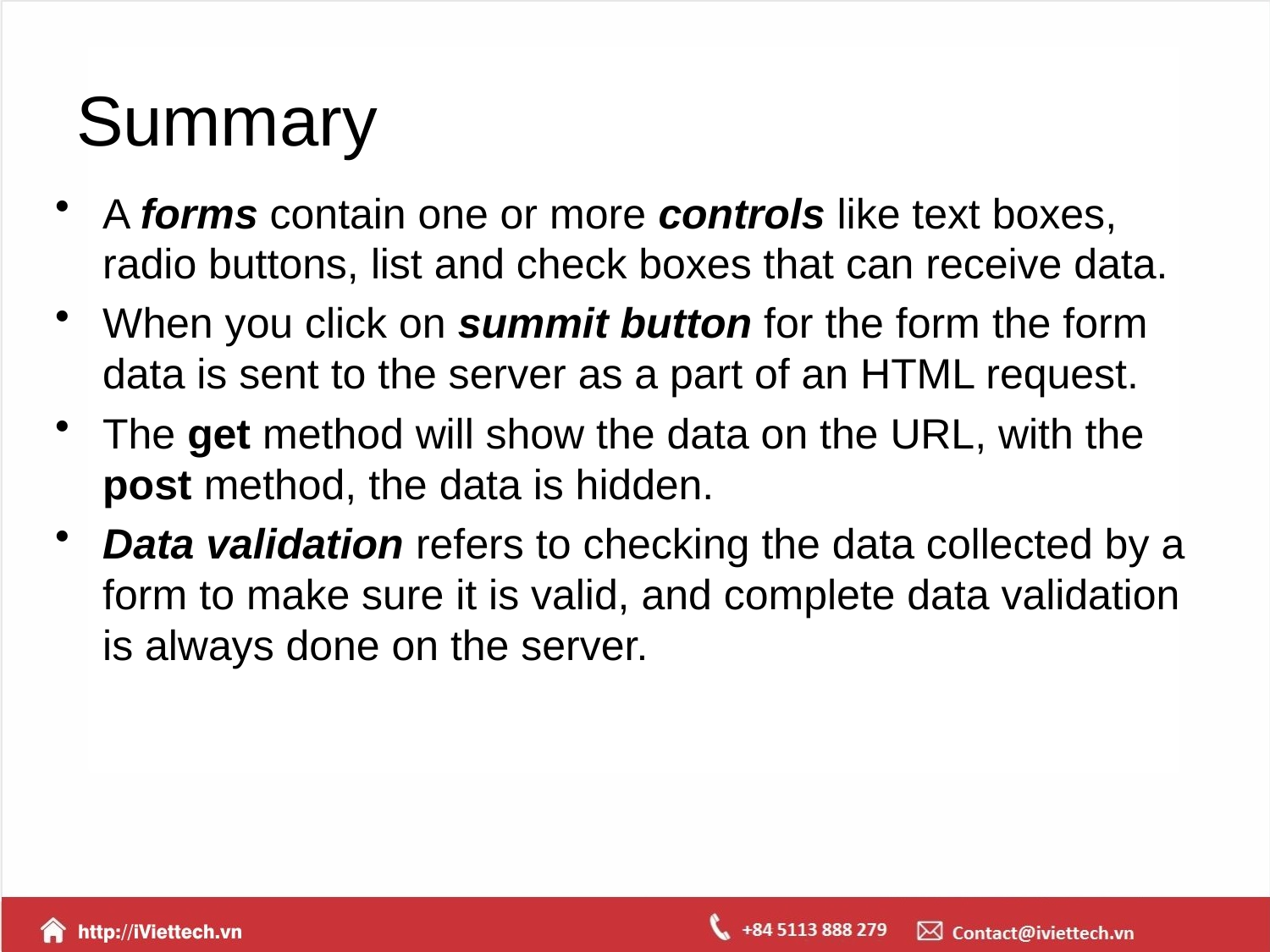

# Summary
A forms contain one or more controls like text boxes, radio buttons, list and check boxes that can receive data.
When you click on summit button for the form the form data is sent to the server as a part of an HTML request.
The get method will show the data on the URL, with the post method, the data is hidden.
Data validation refers to checking the data collected by a form to make sure it is valid, and complete data validation is always done on the server.